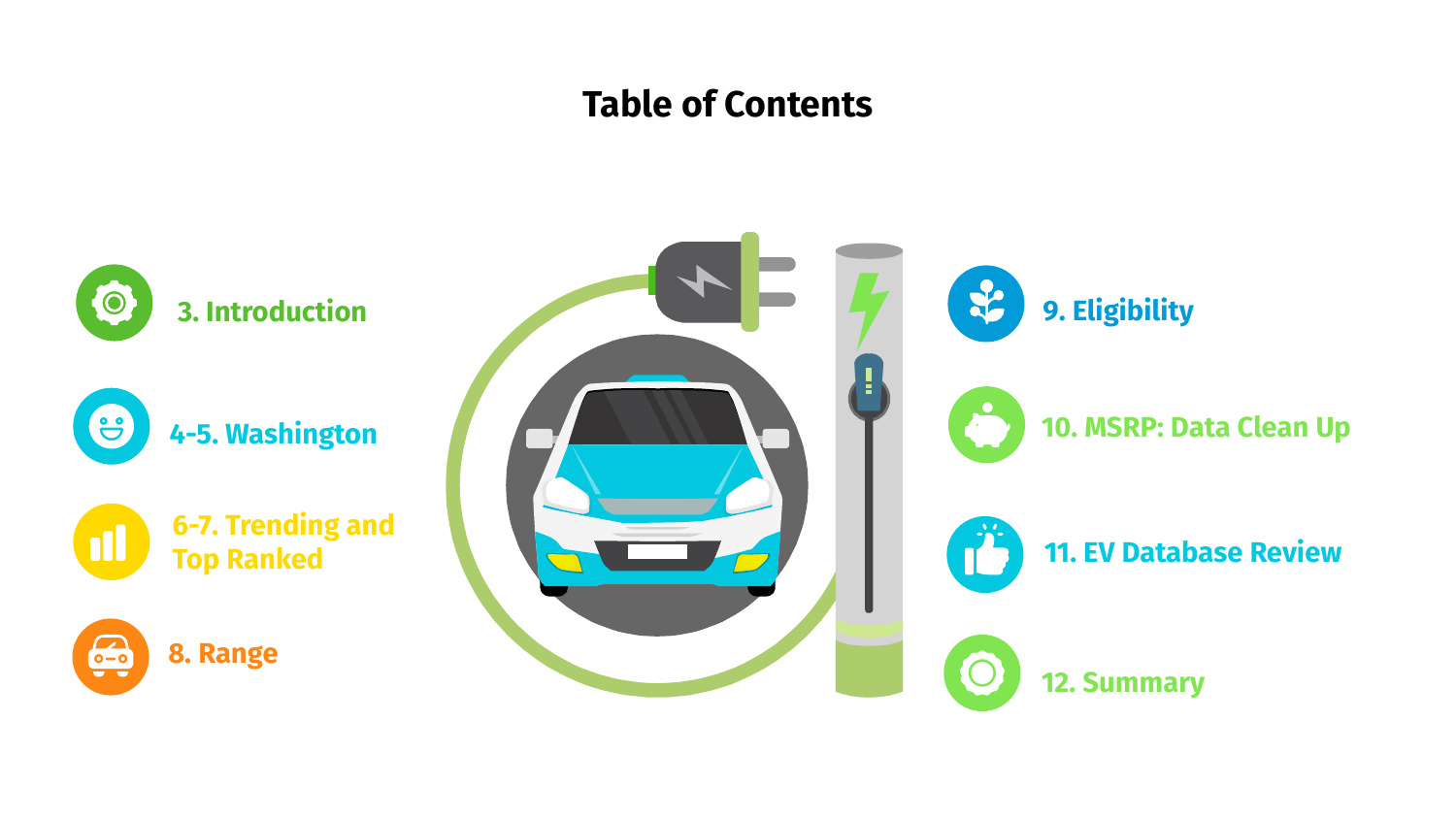

# Table of Contents

9. Eligibility
3. Introduction

10. MSRP: Data Clean Up
4-5. Washington

6-7. Trending and Top Ranked

11. EV Database Review
8. Range

12. Summary